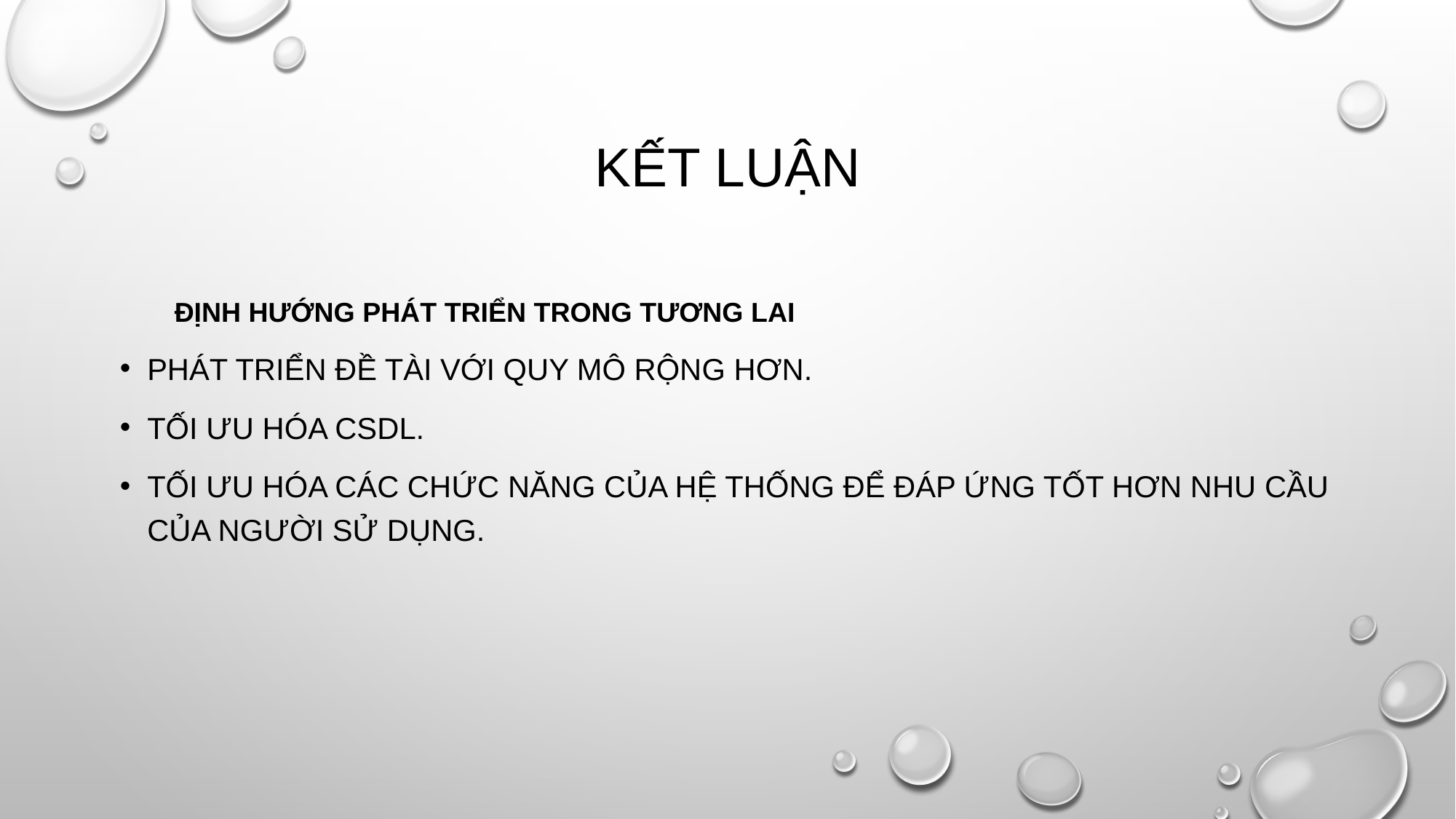

# KẾT LUẬN
Định hướng phát triển trong tương lai
Phát triển đề tài với quy mô rộng hơn.
Tối ưu hóa CSDL.
Tối ưu hóa các chức năng của hệ thống để đáp ứng tốt hơn nhu cầu của người sử dụng.